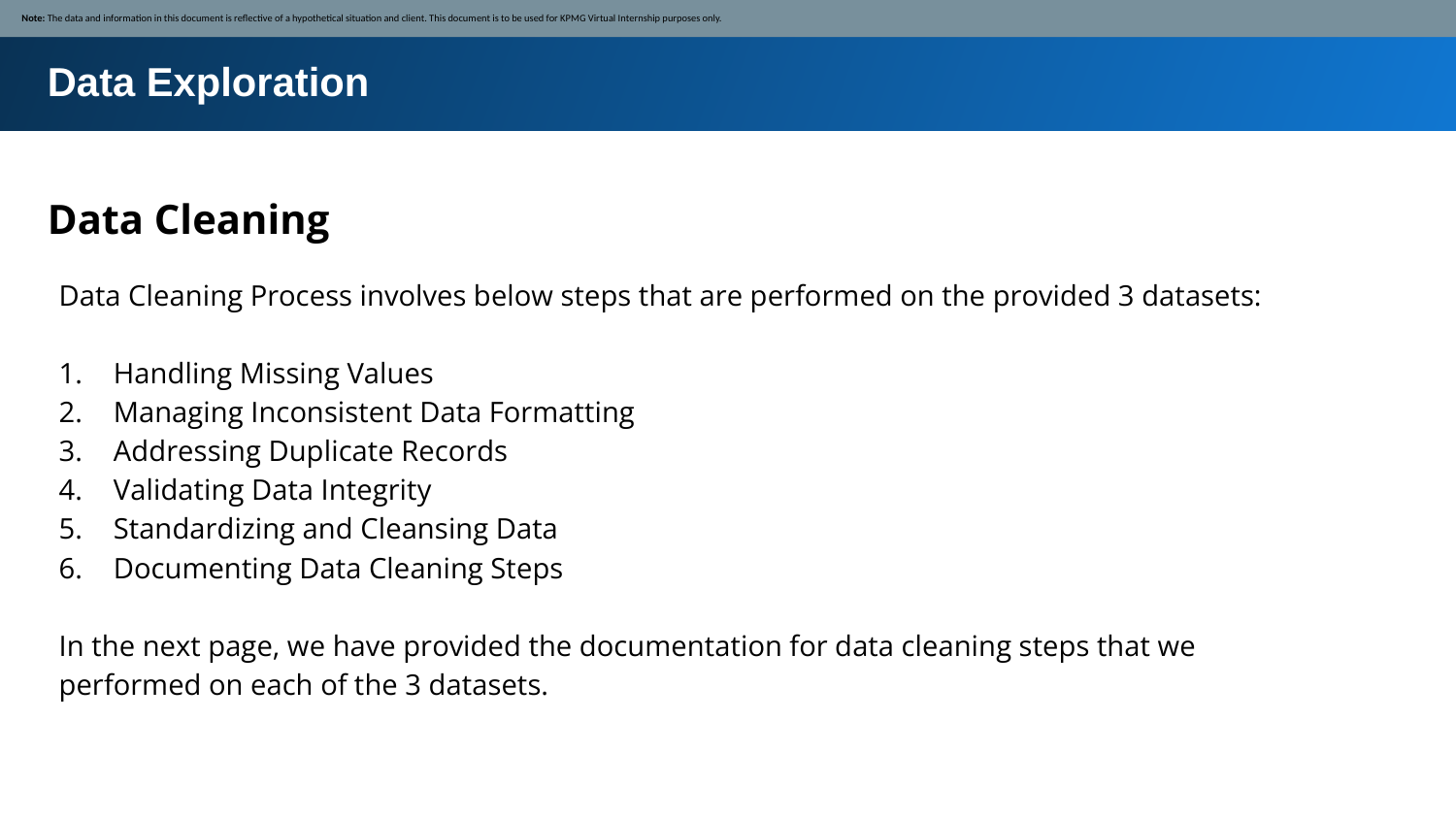

Note: The data and information in this document is reflective of a hypothetical situation and client. This document is to be used for KPMG Virtual Internship purposes only.
Data Exploration
Data Cleaning
Data Cleaning Process involves below steps that are performed on the provided 3 datasets:

Handling Missing Values
Managing Inconsistent Data Formatting
Addressing Duplicate Records
Validating Data Integrity
Standardizing and Cleansing Data
Documenting Data Cleaning Steps

In the next page, we have provided the documentation for data cleaning steps that we performed on each of the 3 datasets.